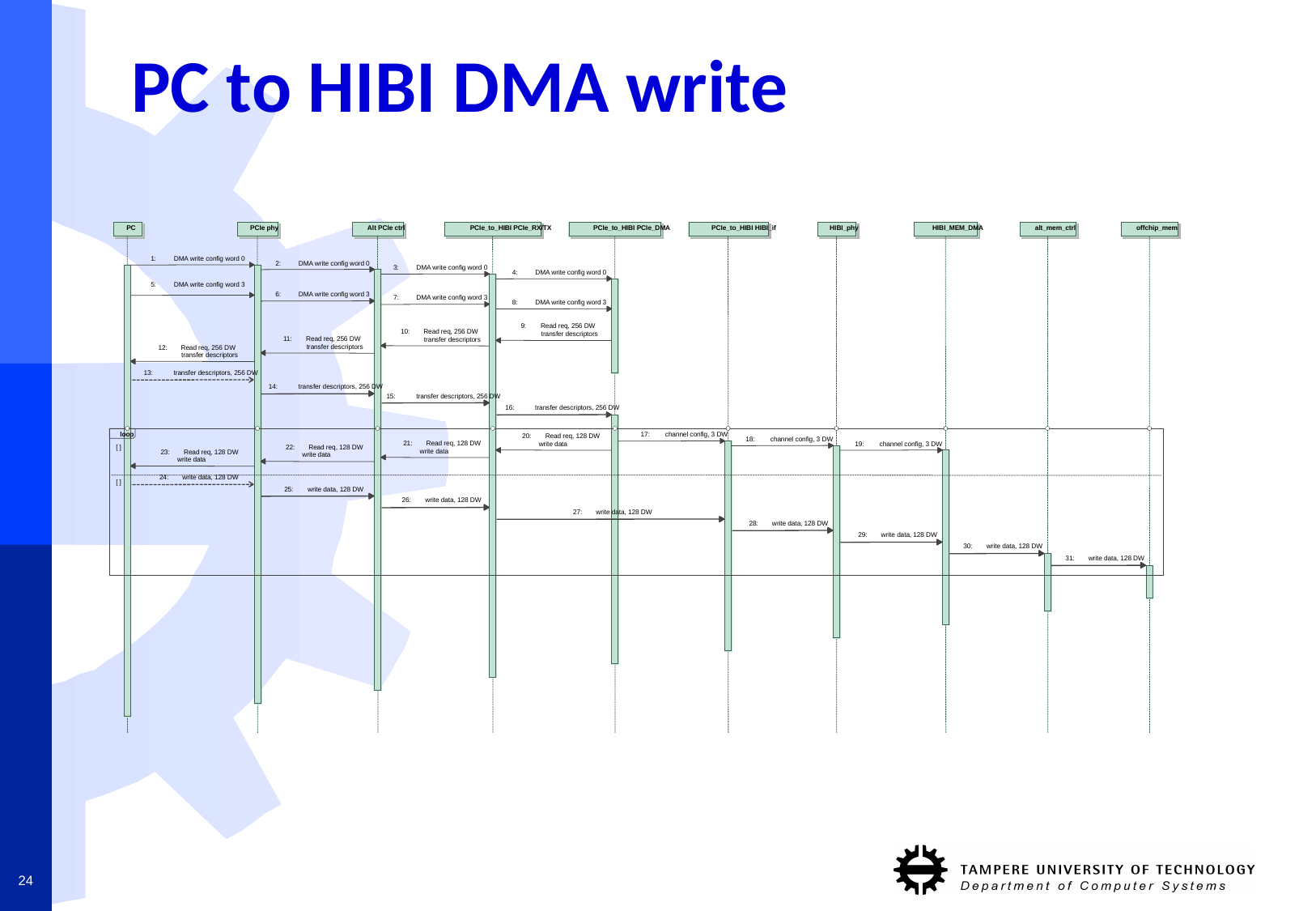

# PC to HIBI DMA write

PC
PCIe phy
Alt PCIe ctrl
PCIe_to_HIBI PCIe_RX/TX
PCIe_to_HIBI PCIe_DMA
PCIe_to_HIBI HIBI_if
HIBI_phy
HIBI_MEM_DMA
alt_mem_ctrl
offchip_mem

1:
DMA write config word 0
2:
DMA write config word 0

3:
DMA write config word 0

4:
DMA write config word 0

5:
DMA write config word 3
6:
DMA write config word 3

7:
DMA write config word 3

8:
DMA write config word 3

9:
Read req, 256 DW
10:
Read req, 256 DW
transfer descriptors
11:
Read req, 256 DW
transfer descriptors

transfer descriptors
12:
Read req, 256 DW

transfer descriptors

13:
transfer descriptors, 256 DW

14:
transfer descriptors, 256 DW

15:
transfer descriptors, 256 DW

16:
transfer descriptors, 256 DW

loop
17:
channel config, 3 DW
20:
Read req, 128 DW
18:
channel config, 3 DW

21:
Read req, 128 DW
write data
19:
channel config, 3 DW

[ ]
22:
Read req, 128 DW

write data
23:
Read req, 128 DW

write data

write data

24:
write data, 128 DW

[ ]

25:
write data, 128 DW

26:
write data, 128 DW

27:
write data, 128 DW

28:
write data, 128 DW

29:
write data, 128 DW

30:
write data, 128 DW

31:
write data, 128 DW

24